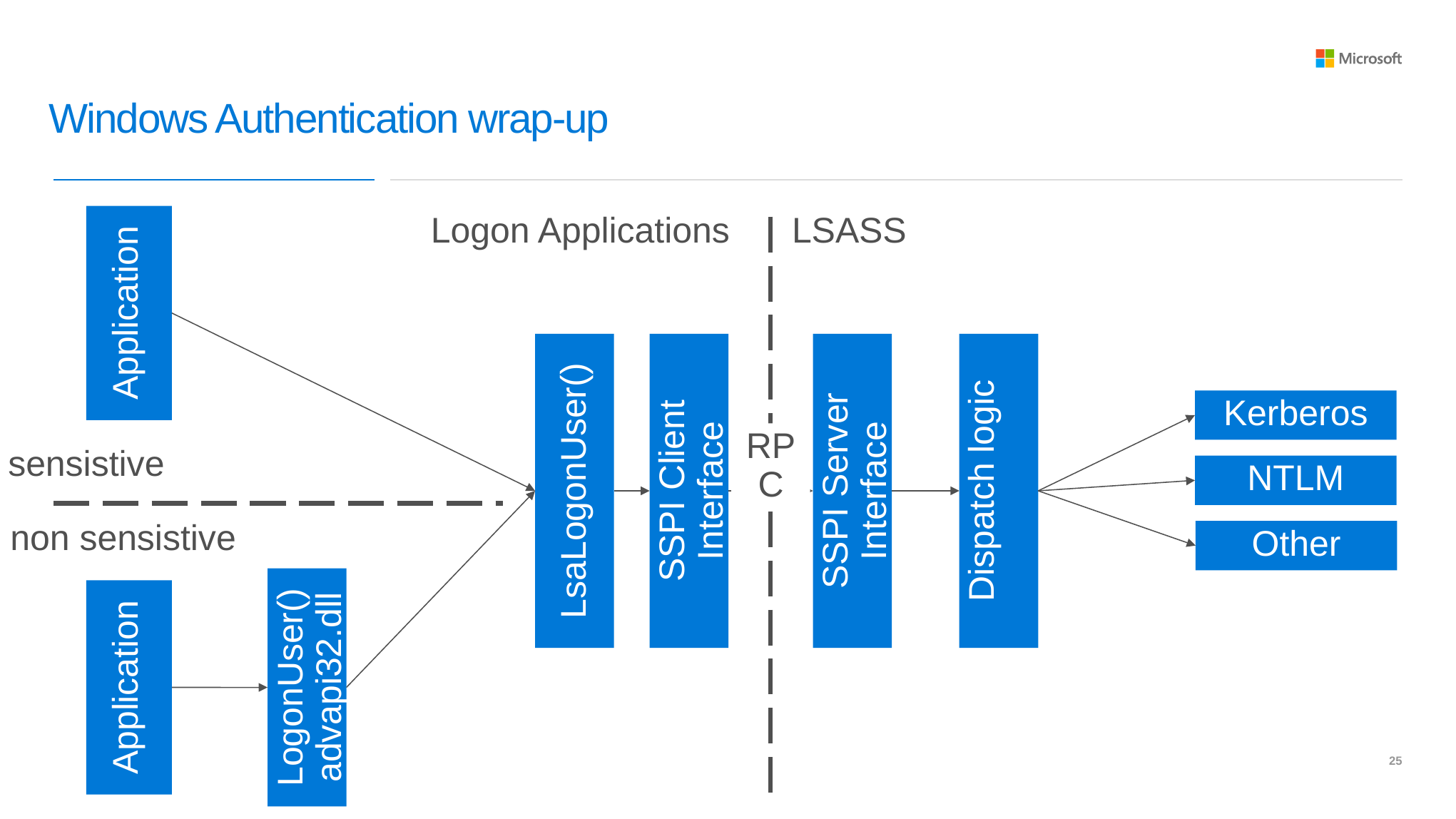

# Windows Authentication wrap-up
Application
Logon Applications
LSASS
Kerberos
RPC
sensistive
LsaLogonUser()
SSPI Client Interface
SSPI Server Interface
Dispatch logic
NTLM
non sensistive
Other
Application
LogonUser()
advapi32.dll
25